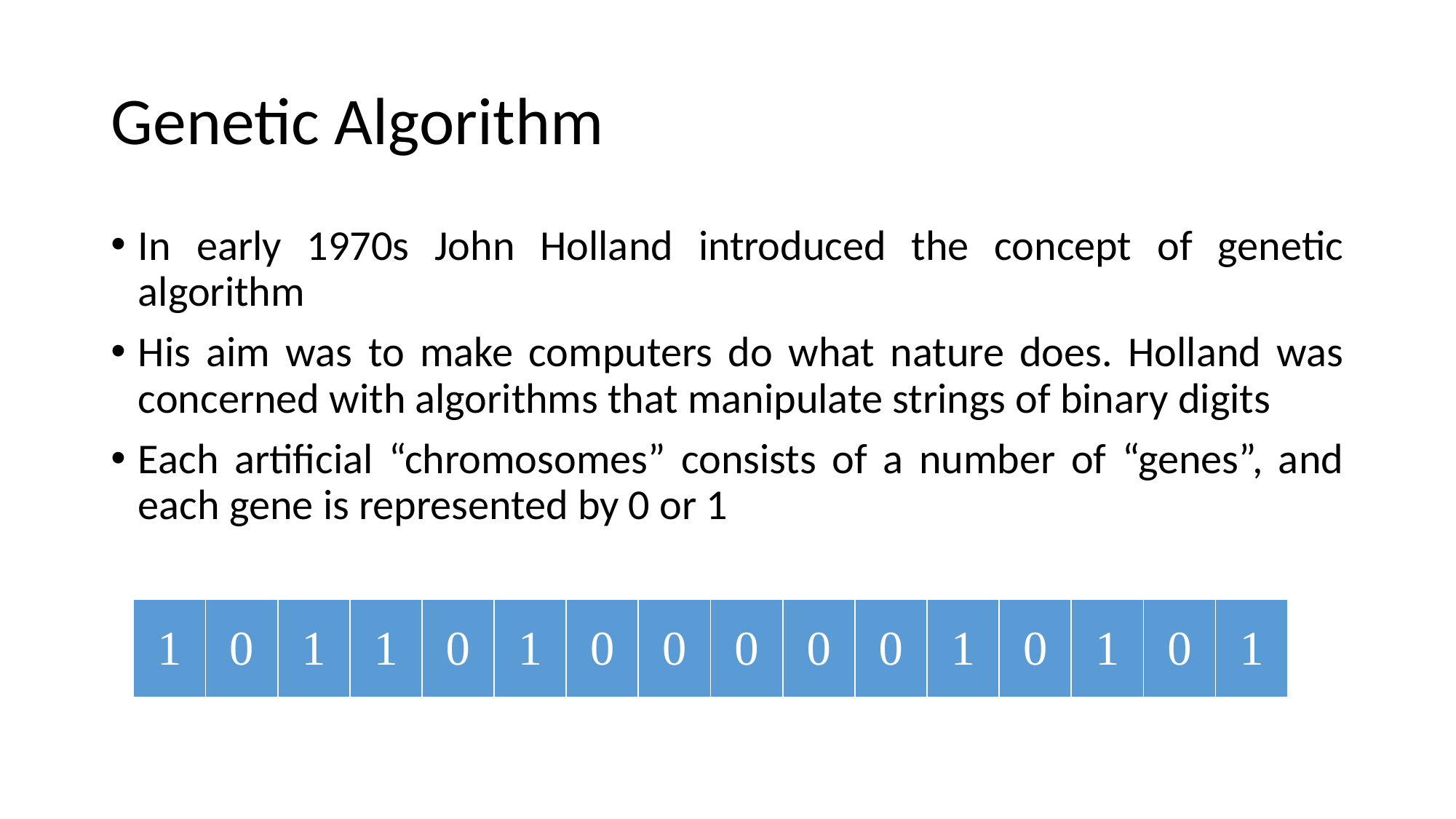

# Genetic Algorithm
In early 1970s John Holland introduced the concept of genetic algorithm
His aim was to make computers do what nature does. Holland was concerned with algorithms that manipulate strings of binary digits
Each artificial “chromosomes” consists of a number of “genes”, and each gene is represented by 0 or 1

| 1 | 0 | 1 | 1 | 0 | 1 | 0 | 0 | 0 | 0 | 0 | 1 | 0 | 1 | 0 | 1 |
| --- | --- | --- | --- | --- | --- | --- | --- | --- | --- | --- | --- | --- | --- | --- | --- |